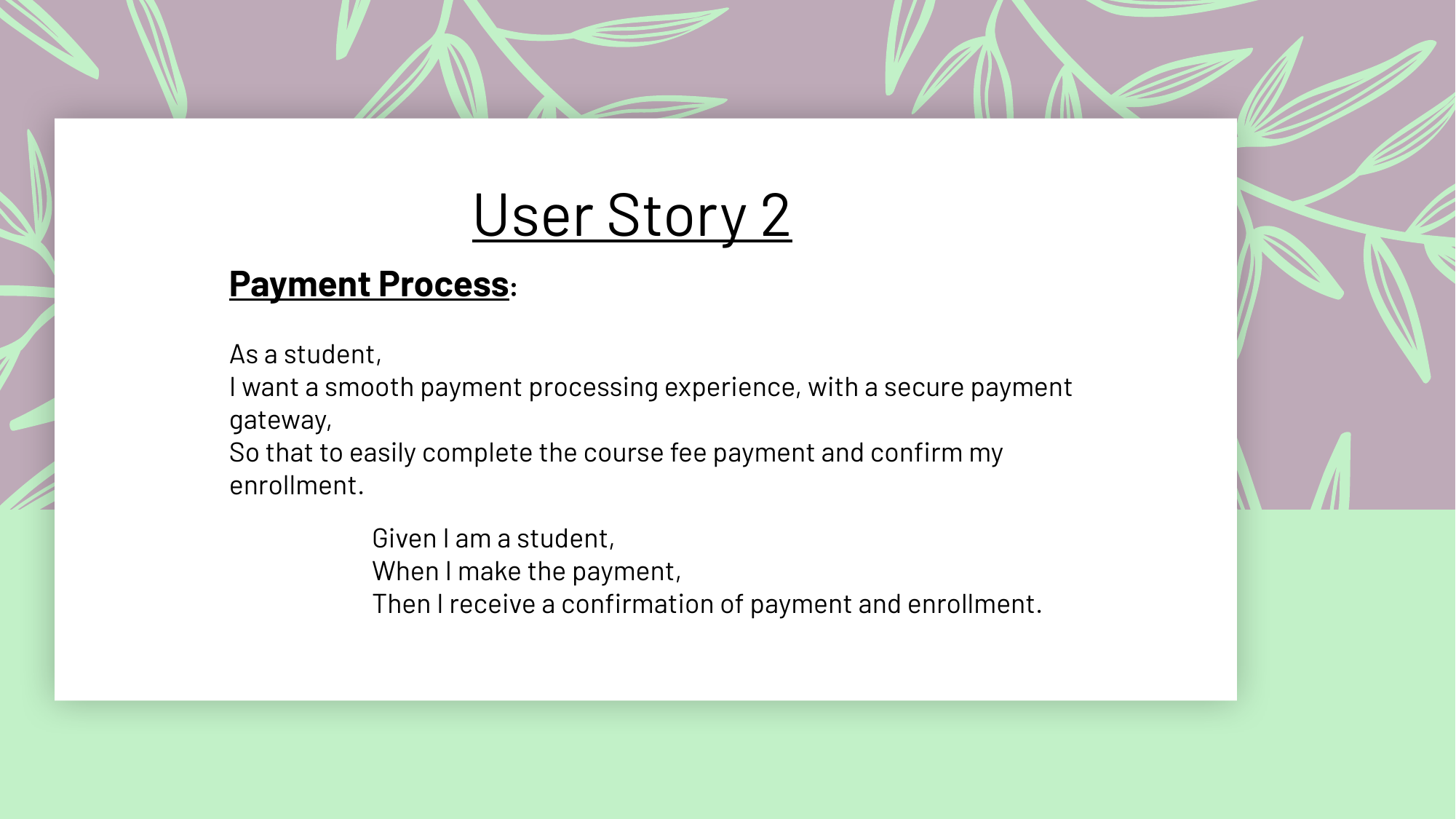

User Story 2

Payment Process:

As a student,
I want a smooth payment processing experience, with a secure payment gateway,
So that to easily complete the course fee payment and confirm my enrollment.
Given I am a student,
When I make the payment,
Then I receive a confirmation of payment and enrollment.